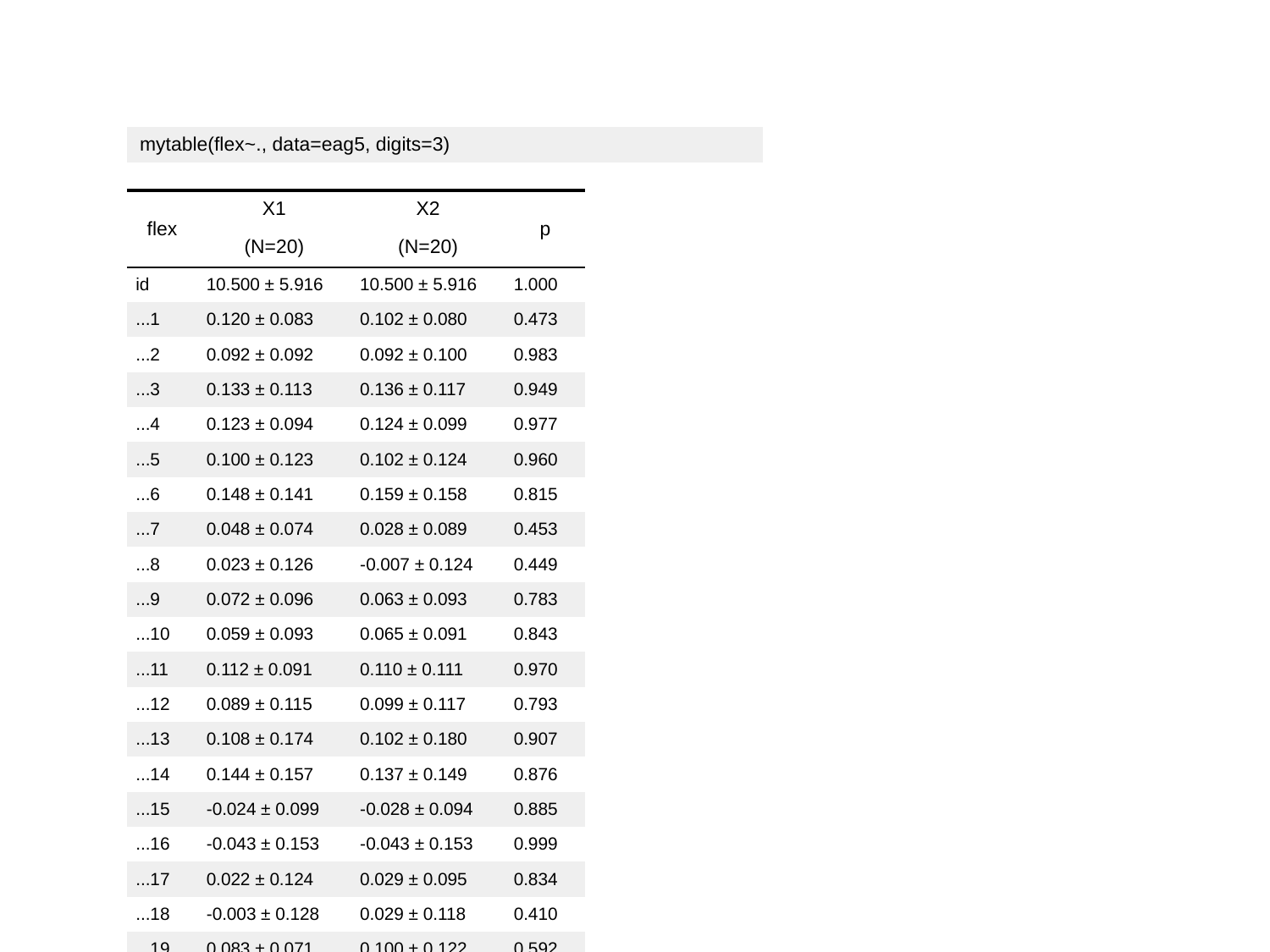

|  | mytable(flex~., data=eag5, digits=3) |
| --- | --- |
| flex | X1 | X2 | p |
| --- | --- | --- | --- |
| flex | (N=20) | (N=20) | p |
| id | 10.500 ± 5.916 | 10.500 ± 5.916 | 1.000 |
| ...1 | 0.120 ± 0.083 | 0.102 ± 0.080 | 0.473 |
| ...2 | 0.092 ± 0.092 | 0.092 ± 0.100 | 0.983 |
| ...3 | 0.133 ± 0.113 | 0.136 ± 0.117 | 0.949 |
| ...4 | 0.123 ± 0.094 | 0.124 ± 0.099 | 0.977 |
| ...5 | 0.100 ± 0.123 | 0.102 ± 0.124 | 0.960 |
| ...6 | 0.148 ± 0.141 | 0.159 ± 0.158 | 0.815 |
| ...7 | 0.048 ± 0.074 | 0.028 ± 0.089 | 0.453 |
| ...8 | 0.023 ± 0.126 | -0.007 ± 0.124 | 0.449 |
| ...9 | 0.072 ± 0.096 | 0.063 ± 0.093 | 0.783 |
| ...10 | 0.059 ± 0.093 | 0.065 ± 0.091 | 0.843 |
| ...11 | 0.112 ± 0.091 | 0.110 ± 0.111 | 0.970 |
| ...12 | 0.089 ± 0.115 | 0.099 ± 0.117 | 0.793 |
| ...13 | 0.108 ± 0.174 | 0.102 ± 0.180 | 0.907 |
| ...14 | 0.144 ± 0.157 | 0.137 ± 0.149 | 0.876 |
| ...15 | -0.024 ± 0.099 | -0.028 ± 0.094 | 0.885 |
| ...16 | -0.043 ± 0.153 | -0.043 ± 0.153 | 0.999 |
| ...17 | 0.022 ± 0.124 | 0.029 ± 0.095 | 0.834 |
| ...18 | -0.003 ± 0.128 | 0.029 ± 0.118 | 0.410 |
| ...19 | 0.083 ± 0.071 | 0.100 ± 0.122 | 0.592 |
| ...20 | 0.051 ± 0.171 | 0.078 ± 0.153 | 0.608 |
| ...21 | 0.096 ± 0.153 | 0.111 ± 0.159 | 0.766 |
| ...22 | 0.107 ± 0.176 | 0.123 ± 0.160 | 0.771 |
| ...23 | -0.039 ± 0.123 | -0.041 ± 0.115 | 0.962 |
| ...24 | -0.032 ± 0.156 | -0.054 ± 0.149 | 0.651 |